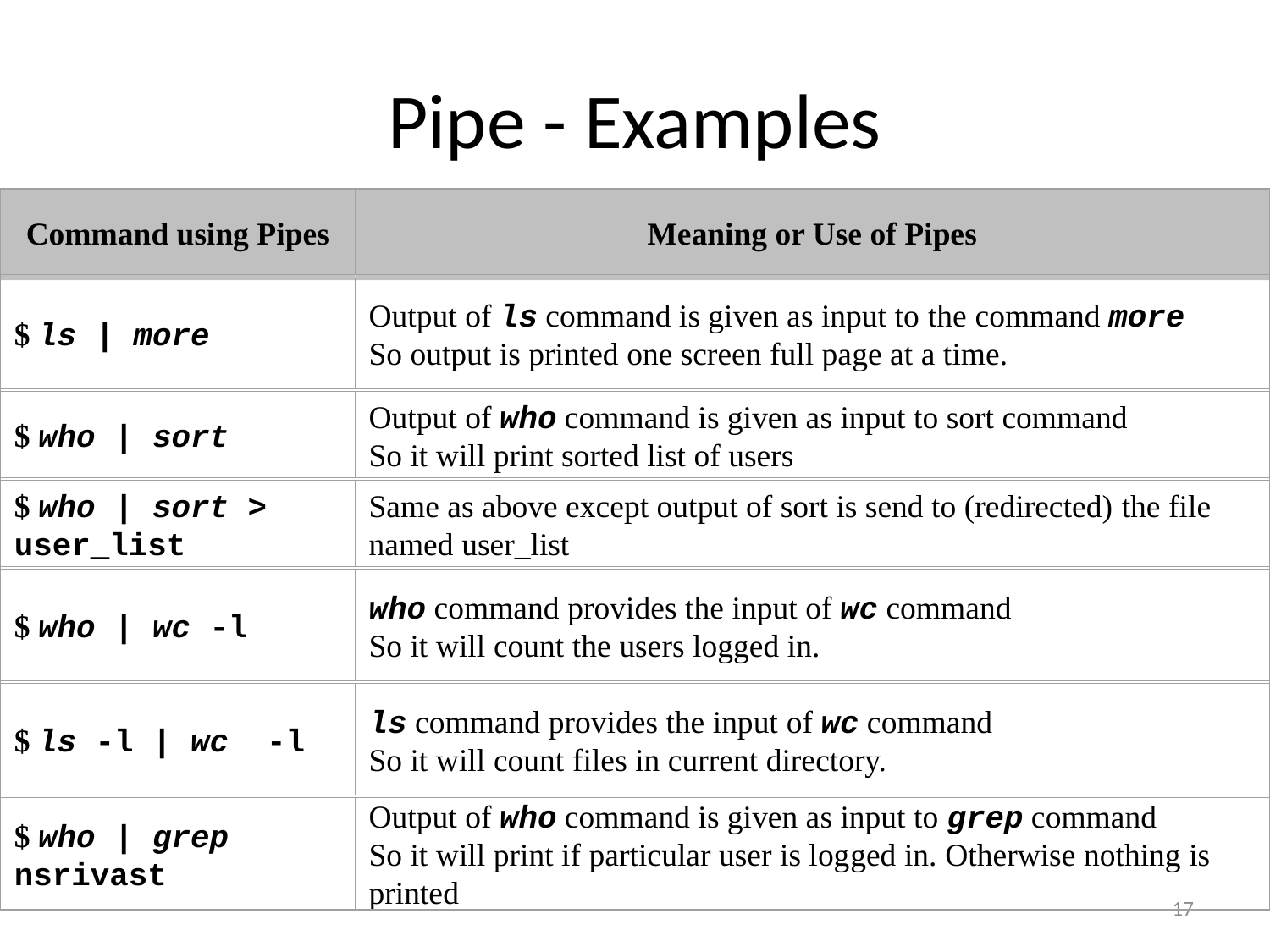

# Pipe - Examples

Command using Pipes

Meaning or Use of Pipes

$ ls | more

Output of ls command is given as input to the command more
So output is printed one screen full page at a time.

$ who | sort

Output of who command is given as input to sort command
So it will print sorted list of users

$ who | sort > user_list

Same as above except output of sort is send to (redirected) the file named user_list

$ who | wc -l

who command provides the input of wc command
So it will count the users logged in.

$ ls -l | wc  -l

ls command provides the input of wc command
So it will count files in current directory.

$ who | grep nsrivast

Output of who command is given as input to grep command
So it will print if particular user is logged in. Otherwise nothing is printed

17